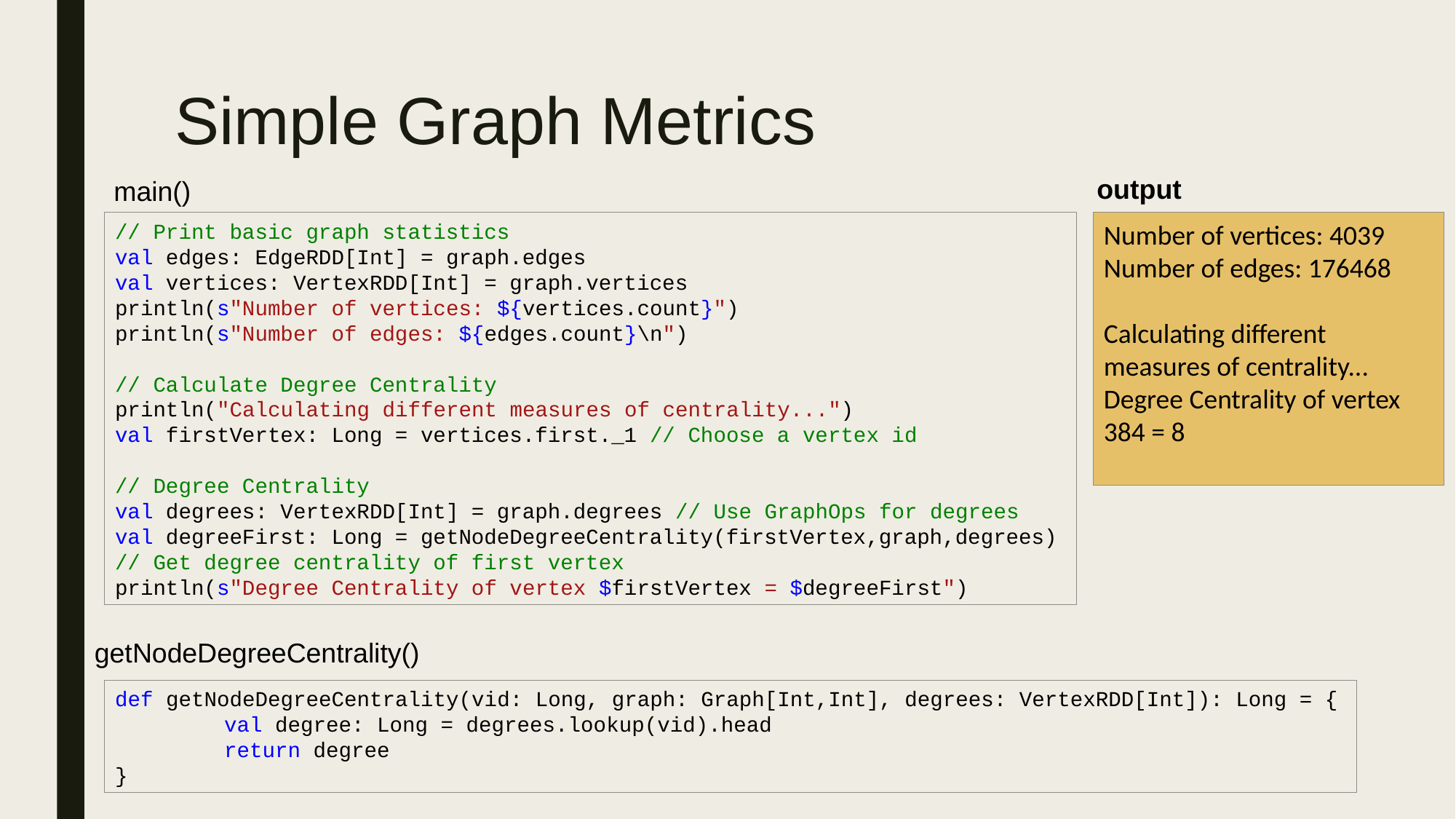

# Simple Graph Metrics
output
main()
// Print basic graph statistics
val edges: EdgeRDD[Int] = graph.edges
val vertices: VertexRDD[Int] = graph.vertices
println(s"Number of vertices: ${vertices.count}")
println(s"Number of edges: ${edges.count}\n")

// Calculate Degree Centrality
println("Calculating different measures of centrality...")
val firstVertex: Long = vertices.first._1 // Choose a vertex id
// Degree Centrality
val degrees: VertexRDD[Int] = graph.degrees // Use GraphOps for degrees
val degreeFirst: Long = getNodeDegreeCentrality(firstVertex,graph,degrees) // Get degree centrality of first vertex
println(s"Degree Centrality of vertex $firstVertex = $degreeFirst")
Number of vertices: 4039
Number of edges: 176468

Calculating different measures of centrality...
Degree Centrality of vertex 384 = 8

getNodeDegreeCentrality()
def getNodeDegreeCentrality(vid: Long, graph: Graph[Int,Int], degrees: VertexRDD[Int]): Long = {
	val degree: Long = degrees.lookup(vid).head
	return degree
}